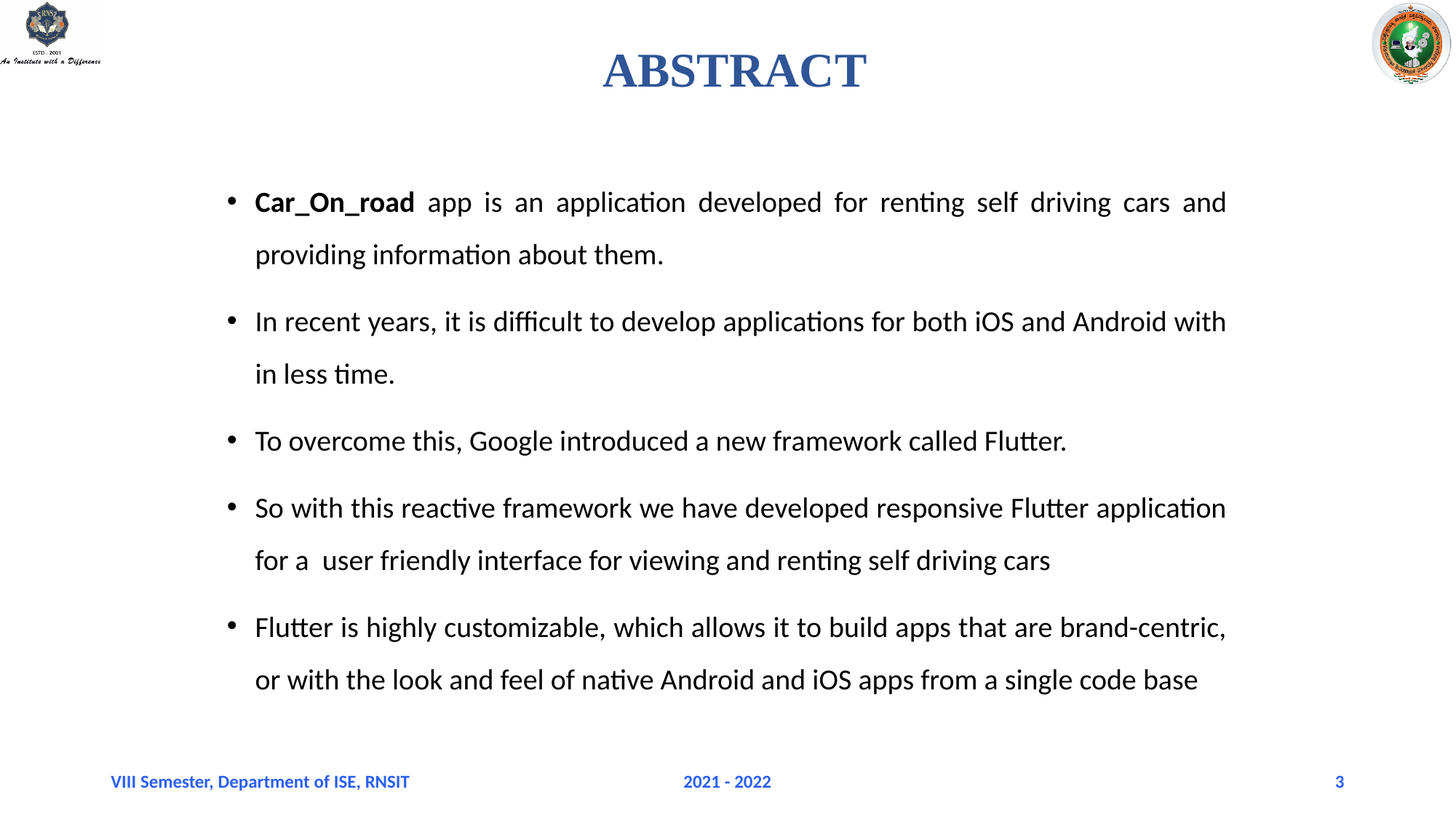

# ABSTRACT
Car_On_road app is an application developed for renting self driving cars and providing information about them.
In recent years, it is difficult to develop applications for both iOS and Android with in less time.
To overcome this, Google introduced a new framework called Flutter.
So with this reactive framework we have developed responsive Flutter application for a  user friendly interface for viewing and renting self driving cars
Flutter is highly customizable, which allows it to build apps that are brand-centric, or with the look and feel of native Android and iOS apps from a single code base

VIII Semester, Department of ISE, RNSIT
2021 - 2022
3